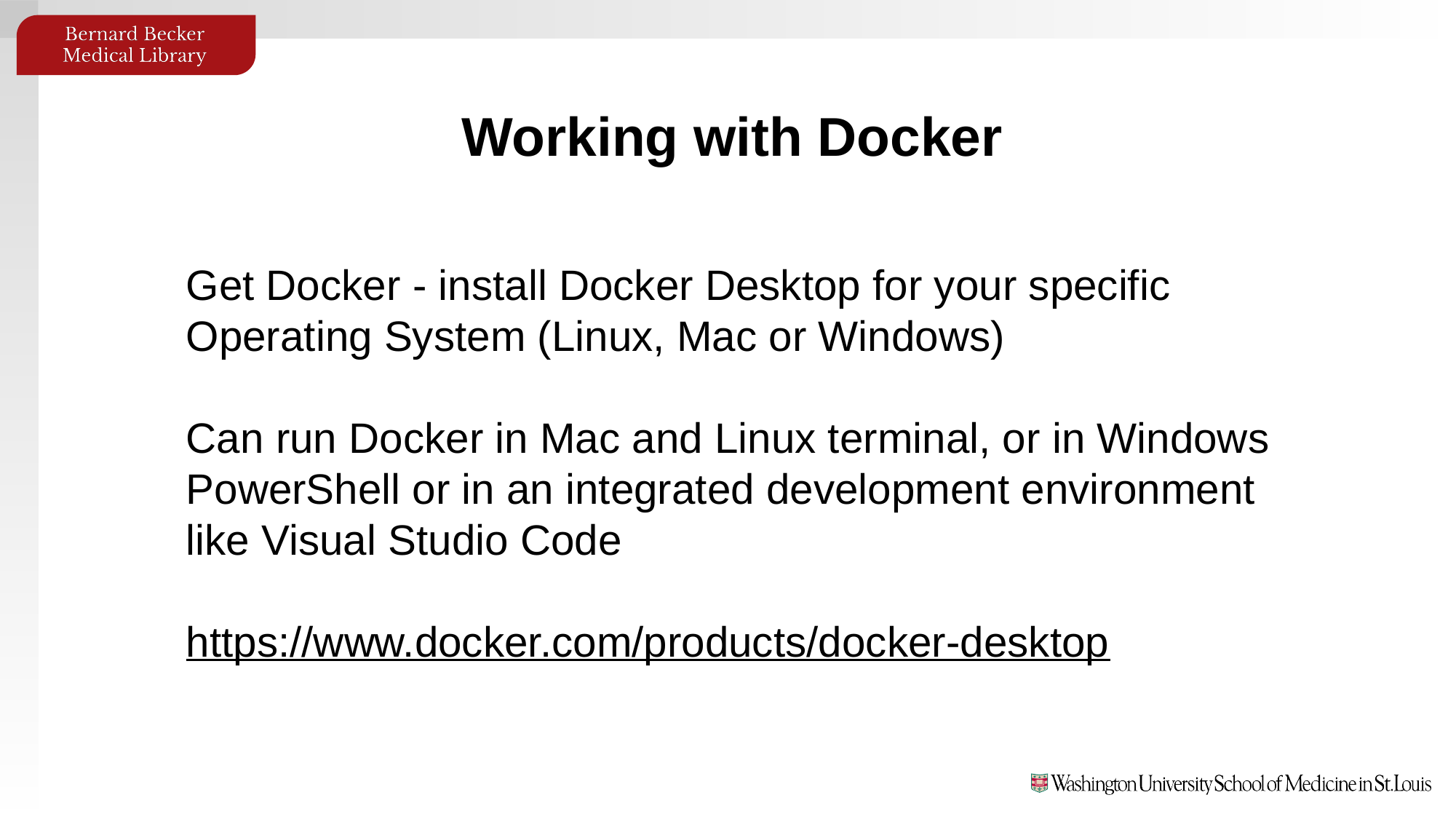

Working with Docker
Get Docker - install Docker Desktop for your specific Operating System (Linux, Mac or Windows)

Can run Docker in Mac and Linux terminal, or in Windows PowerShell or in an integrated development environment like Visual Studio Code

https://www.docker.com/products/docker-desktop